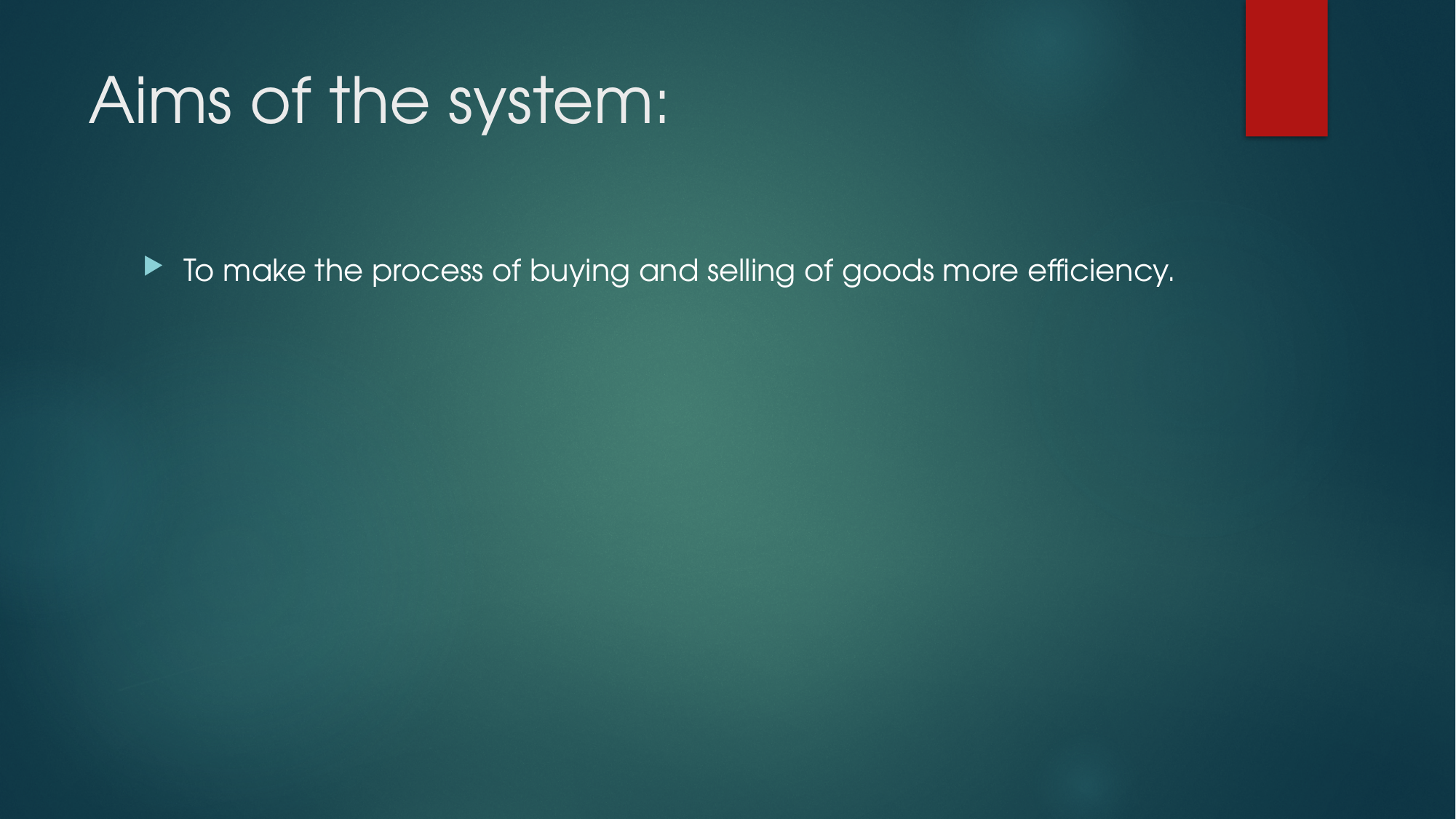

# Aims of the system:
To make the process of buying and selling of goods more efficiency.